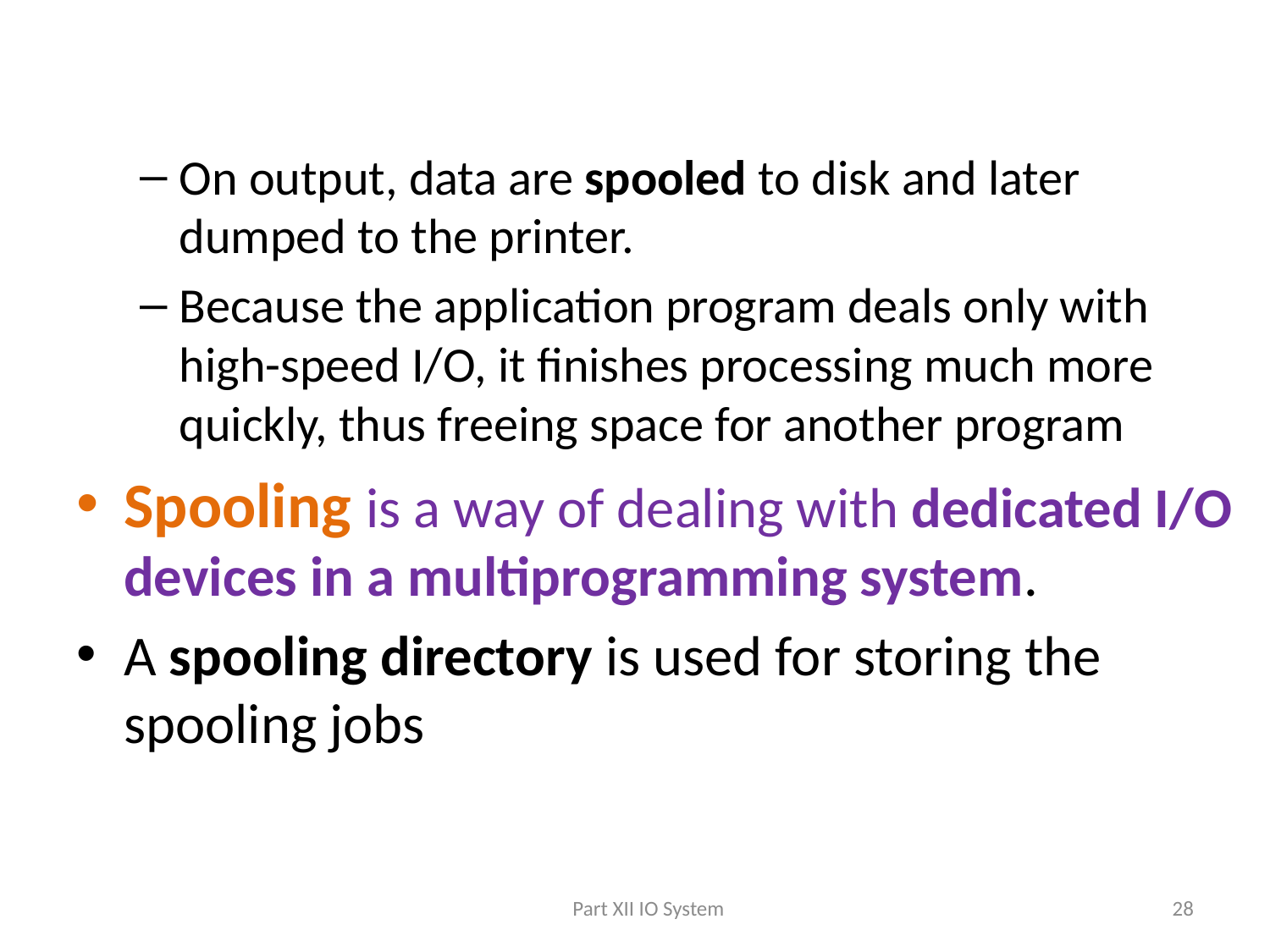

#
On output, data are spooled to disk and later dumped to the printer.
Because the application program deals only with high-speed I/O, it finishes processing much more quickly, thus freeing space for another program
Spooling is a way of dealing with dedicated I/O devices in a multiprogramming system.
A spooling directory is used for storing the spooling jobs
Part XII IO System
28